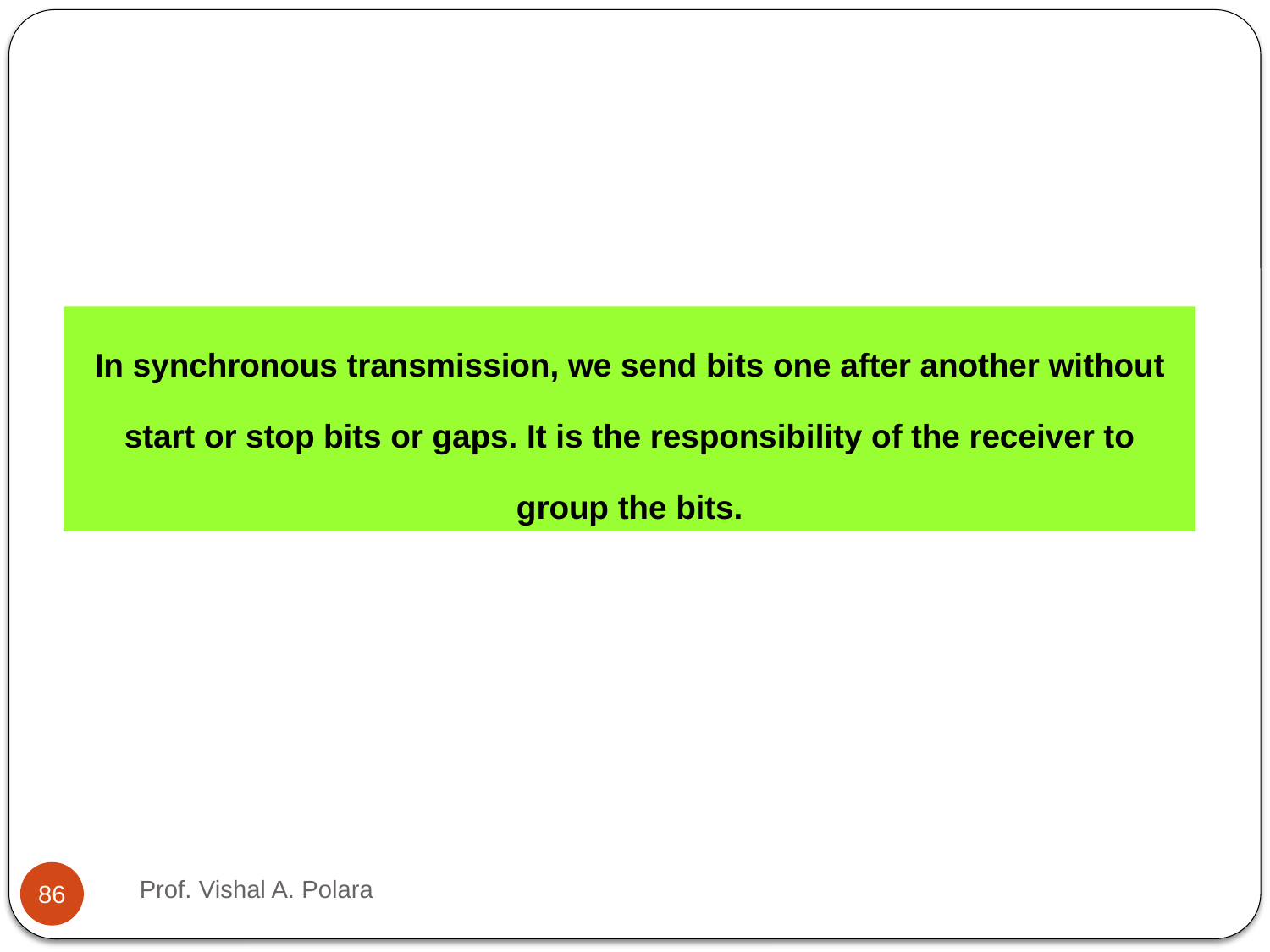

In synchronous transmission, we send bits one after another without start or stop bits or gaps. It is the responsibility of the receiver to group the bits.
Prof. Vishal A. Polara
86